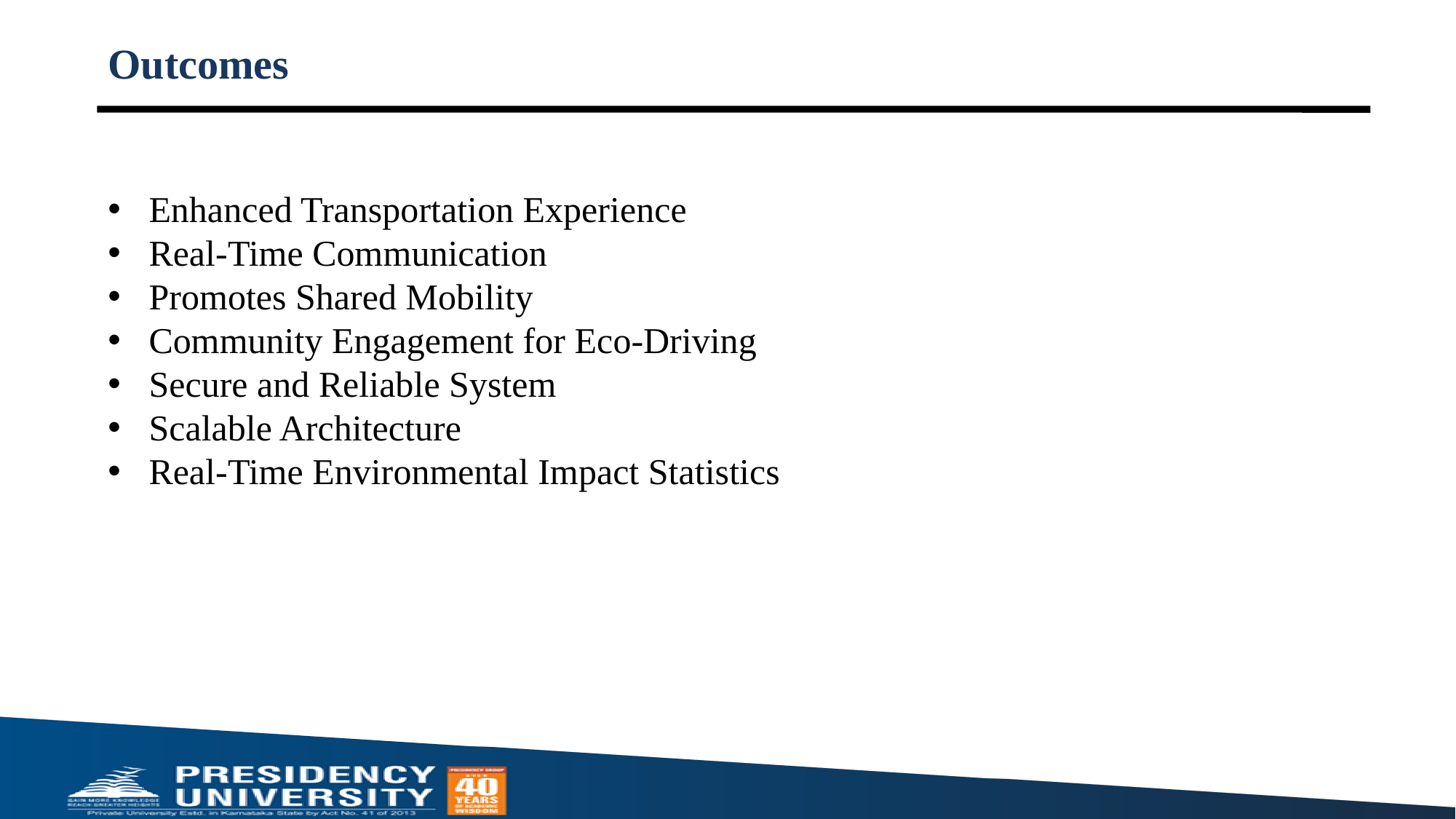

# Outcomes
Enhanced Transportation Experience
Real-Time Communication
Promotes Shared Mobility
Community Engagement for Eco-Driving
Secure and Reliable System
Scalable Architecture
Real-Time Environmental Impact Statistics